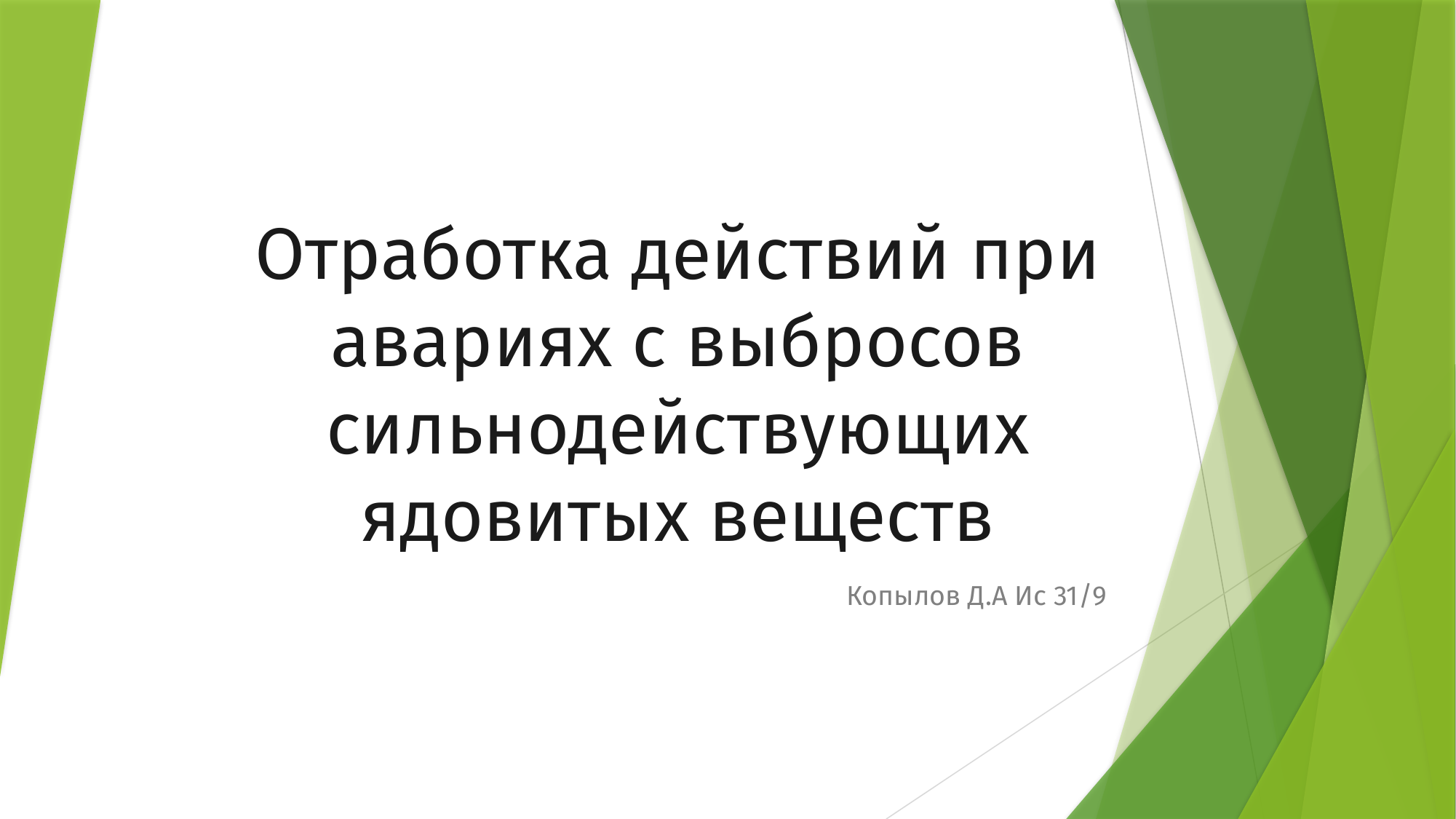

# Отработка действий при авариях с выбросов сильнодействующих ядовитых веществ
Копылов Д.А Ис 31/9